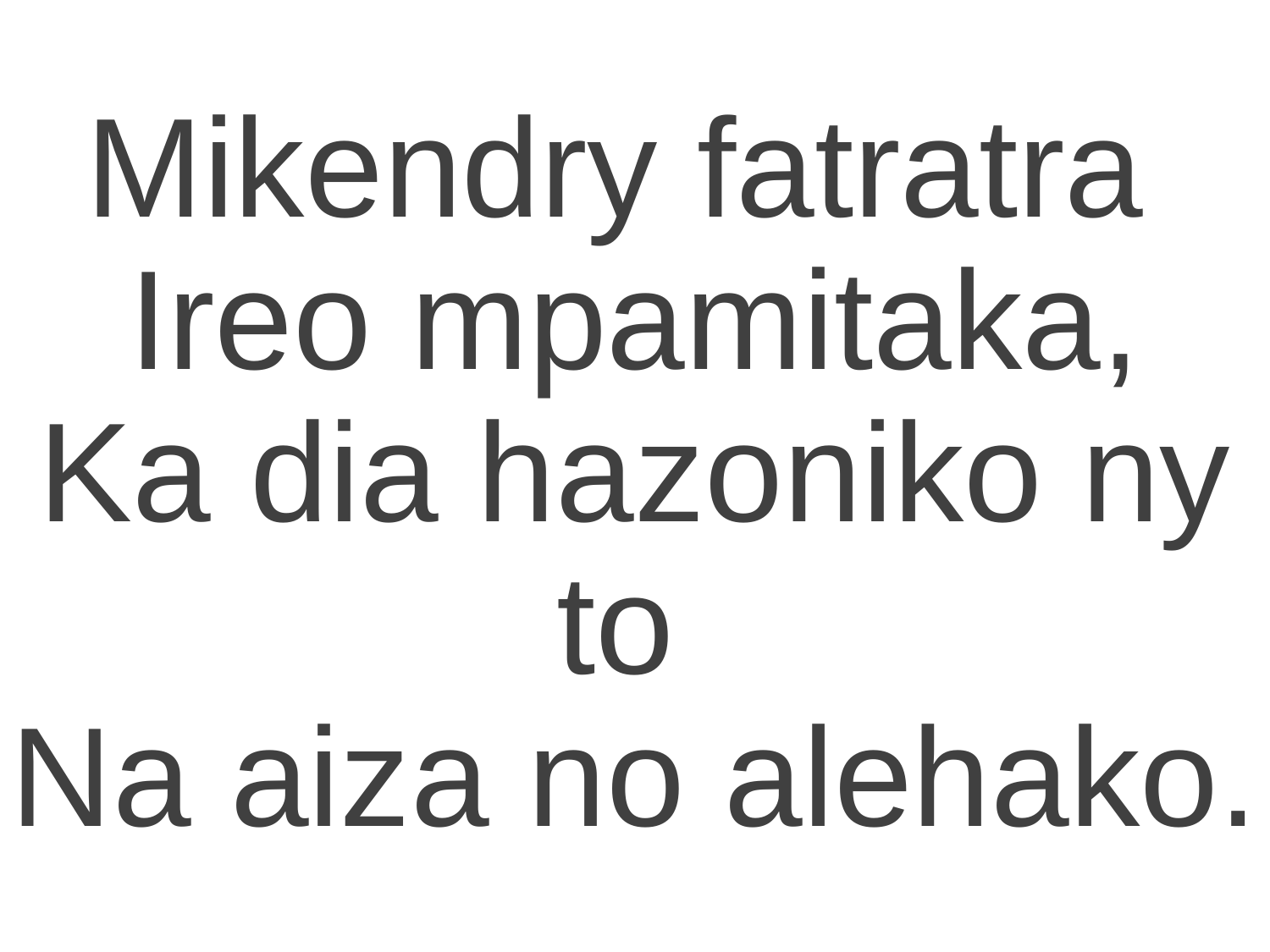

Mikendry fatratra
Ireo mpamitaka,
Ka dia hazoniko ny to
Na aiza no alehako.